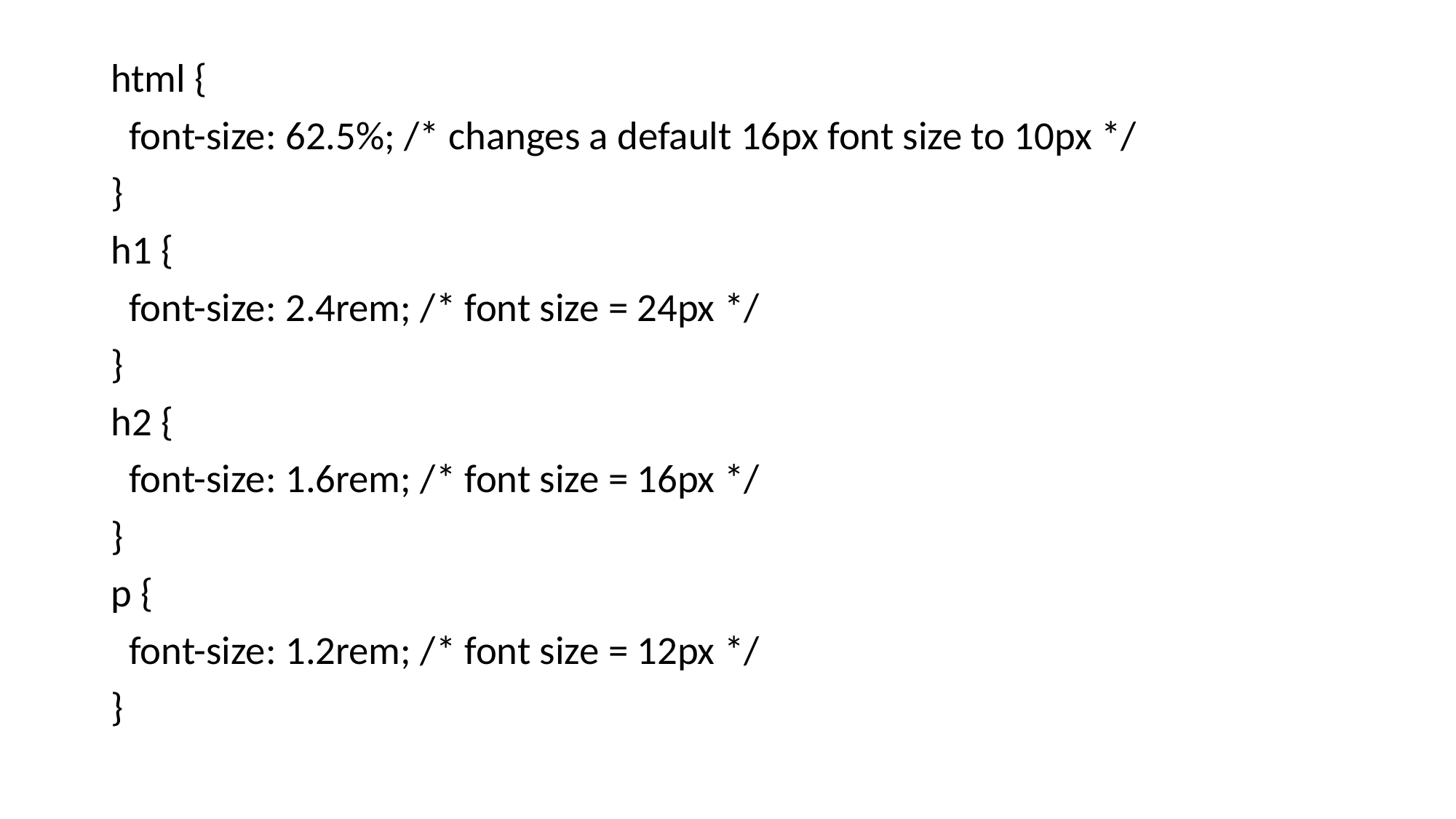

html {
  font-size: 62.5%; /* changes a default 16px font size to 10px */
}
h1 {
  font-size: 2.4rem; /* font size = 24px */
}
h2 {
  font-size: 1.6rem; /* font size = 16px */
}
p {
  font-size: 1.2rem; /* font size = 12px */
}